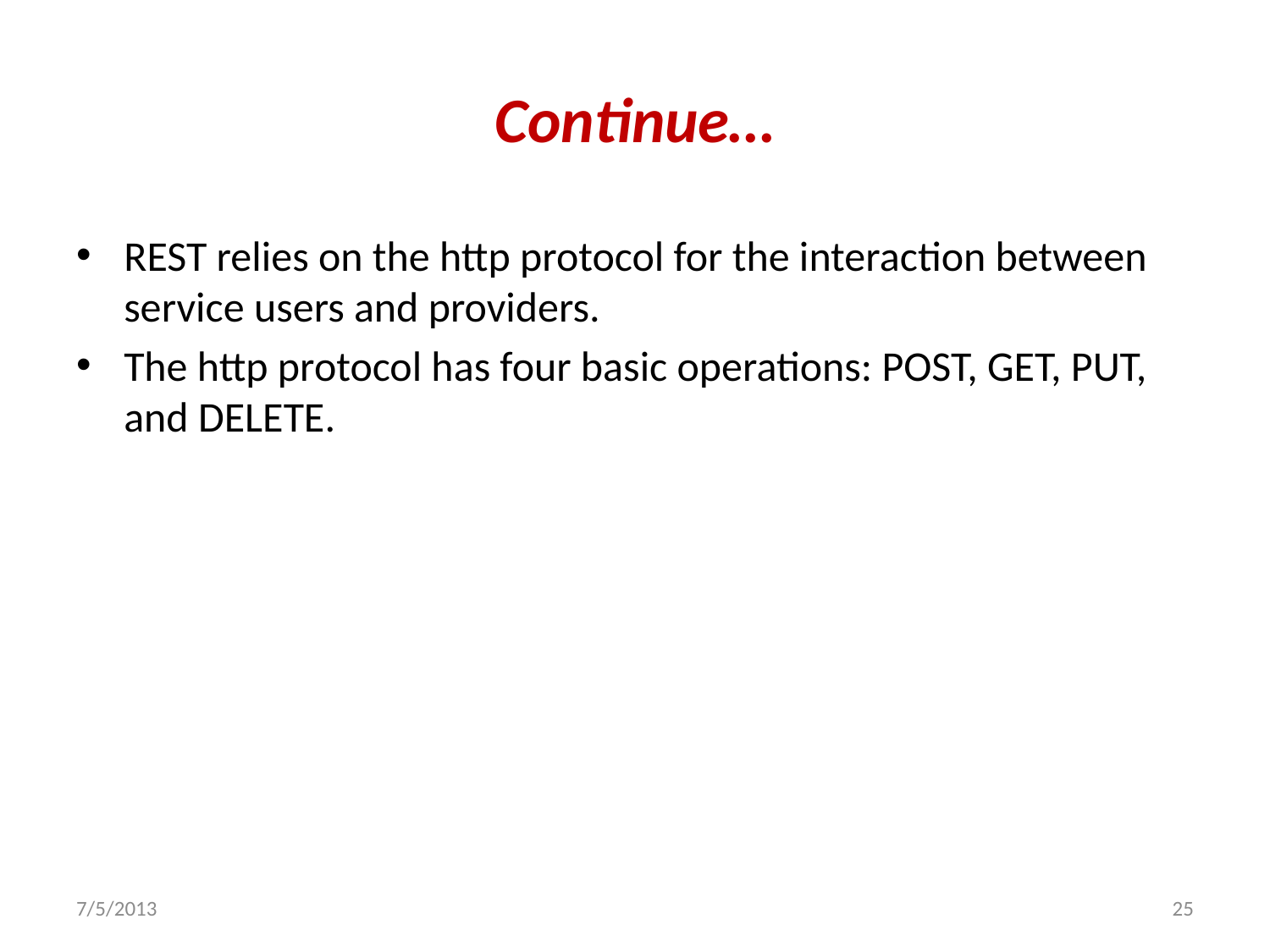

# Continue…
REST relies on the http protocol for the interaction between service users and providers.
The http protocol has four basic operations: POST, GET, PUT, and DELETE.

7/5/2013
25